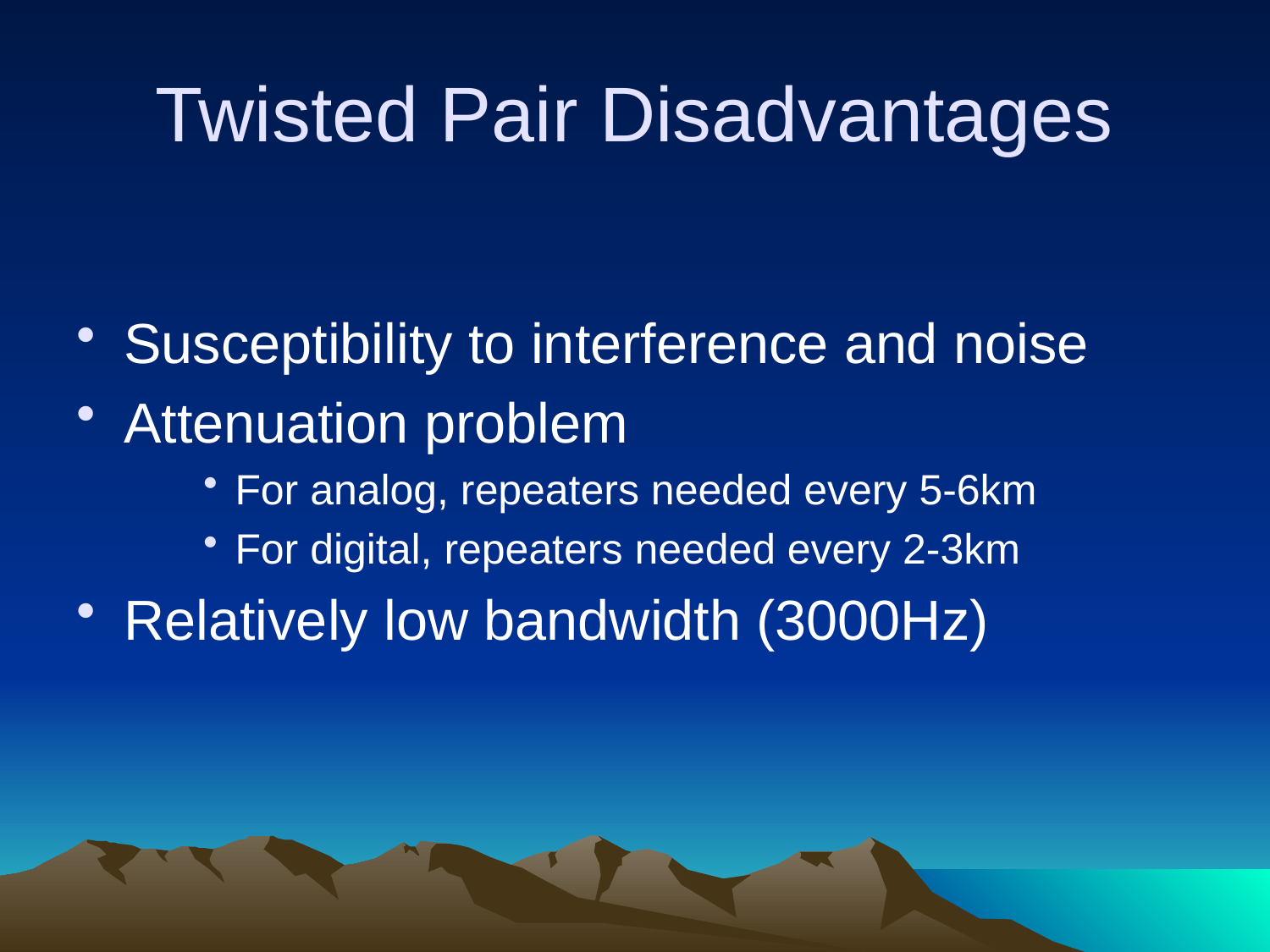

# Twisted Pair Disadvantages

Susceptibility to interference and noise
Attenuation problem
For analog, repeaters needed every 5-6km
For digital, repeaters needed every 2-3km
Relatively low bandwidth (3000Hz)